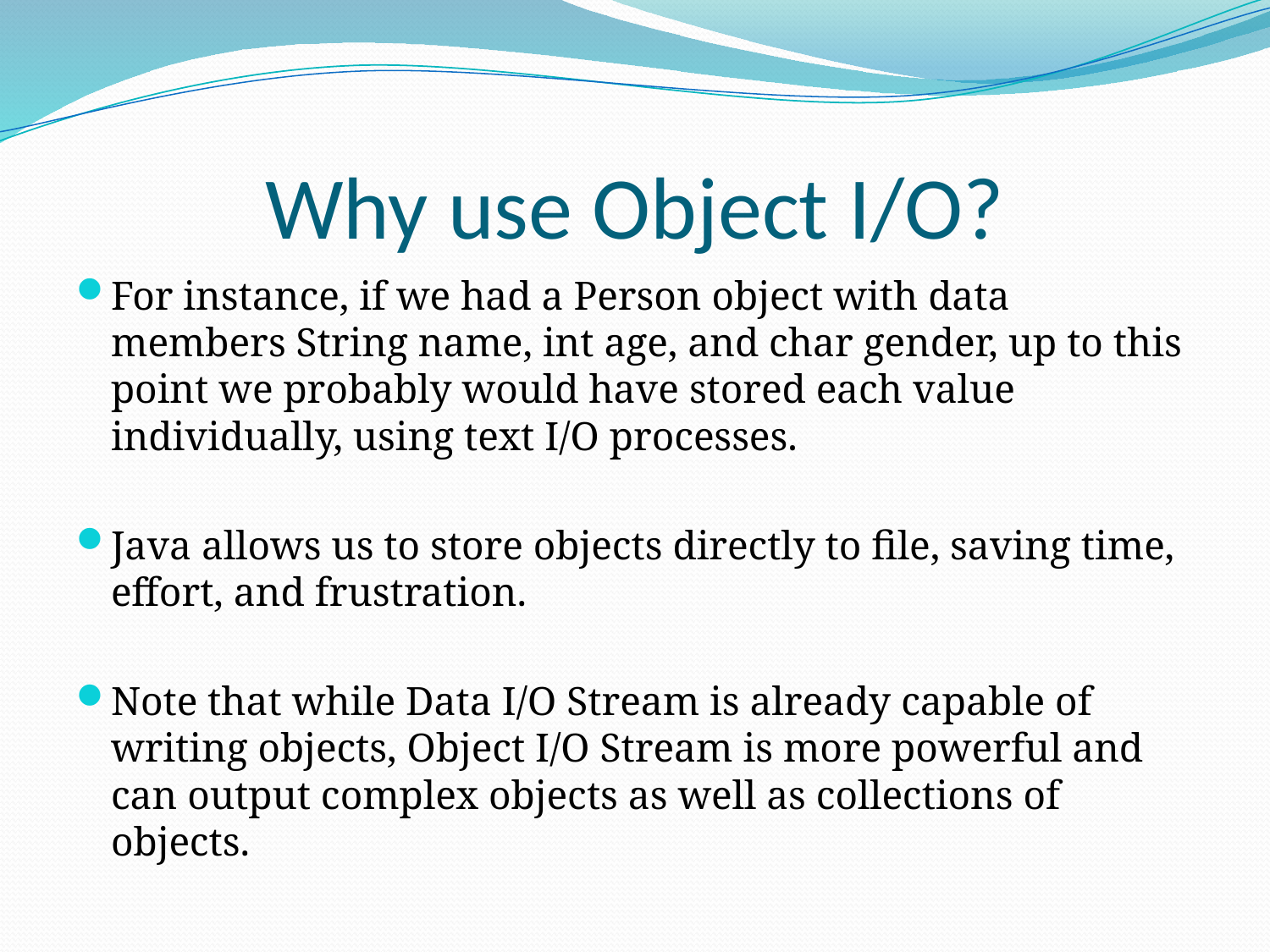

# Why use Object I/O?
For instance, if we had a Person object with data members String name, int age, and char gender, up to this point we probably would have stored each value individually, using text I/O processes.

Java allows us to store objects directly to file, saving time, effort, and frustration.

Note that while Data I/O Stream is already capable of writing objects, Object I/O Stream is more powerful and can output complex objects as well as collections of objects.